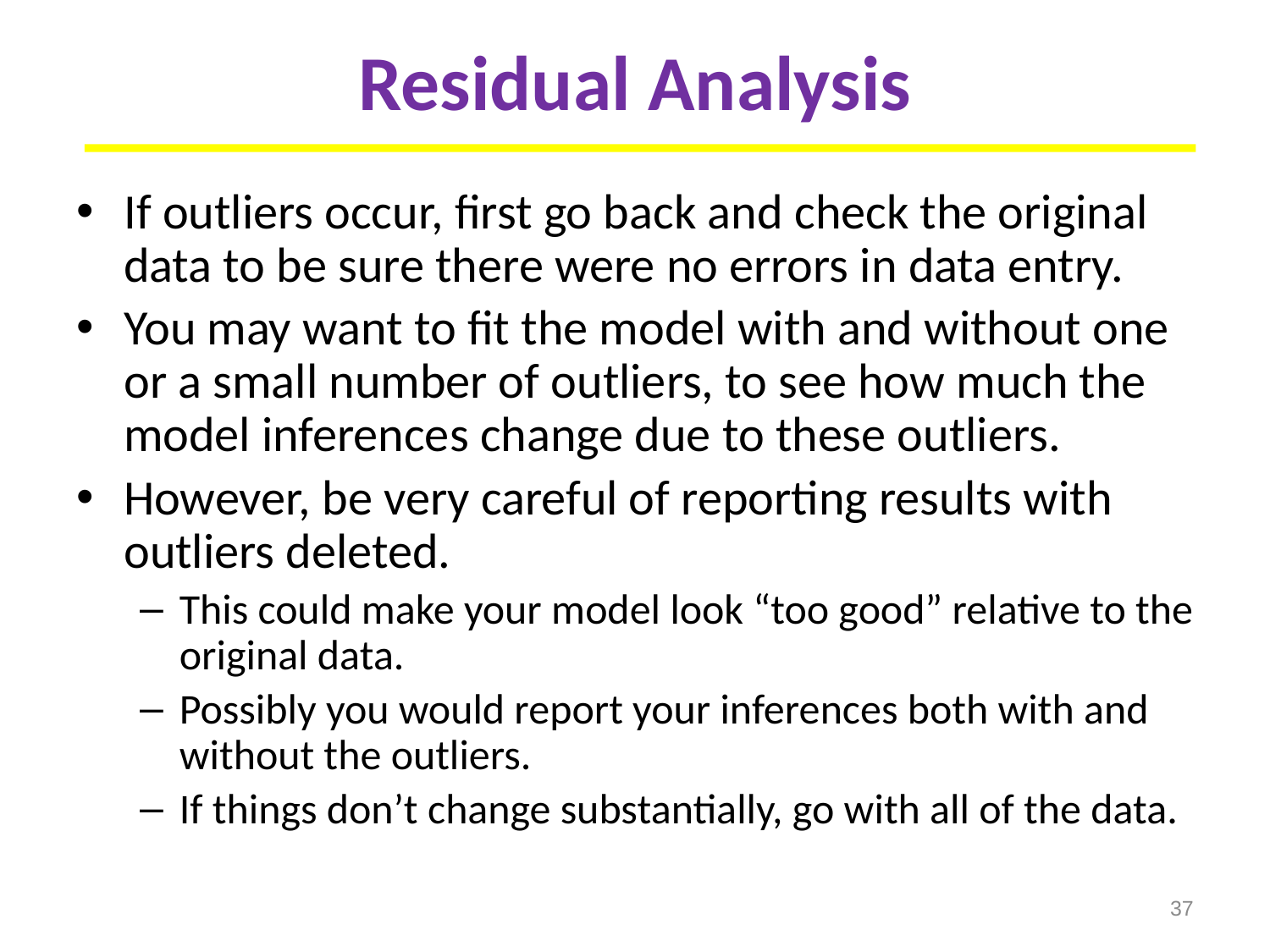

# Residual Analysis

If outliers occur, first go back and check the original data to be sure there were no errors in data entry.
You may want to fit the model with and without one or a small number of outliers, to see how much the model inferences change due to these outliers.
However, be very careful of reporting results with outliers deleted.
This could make your model look “too good” relative to the original data.
Possibly you would report your inferences both with and without the outliers.
If things don’t change substantially, go with all of the data.
37